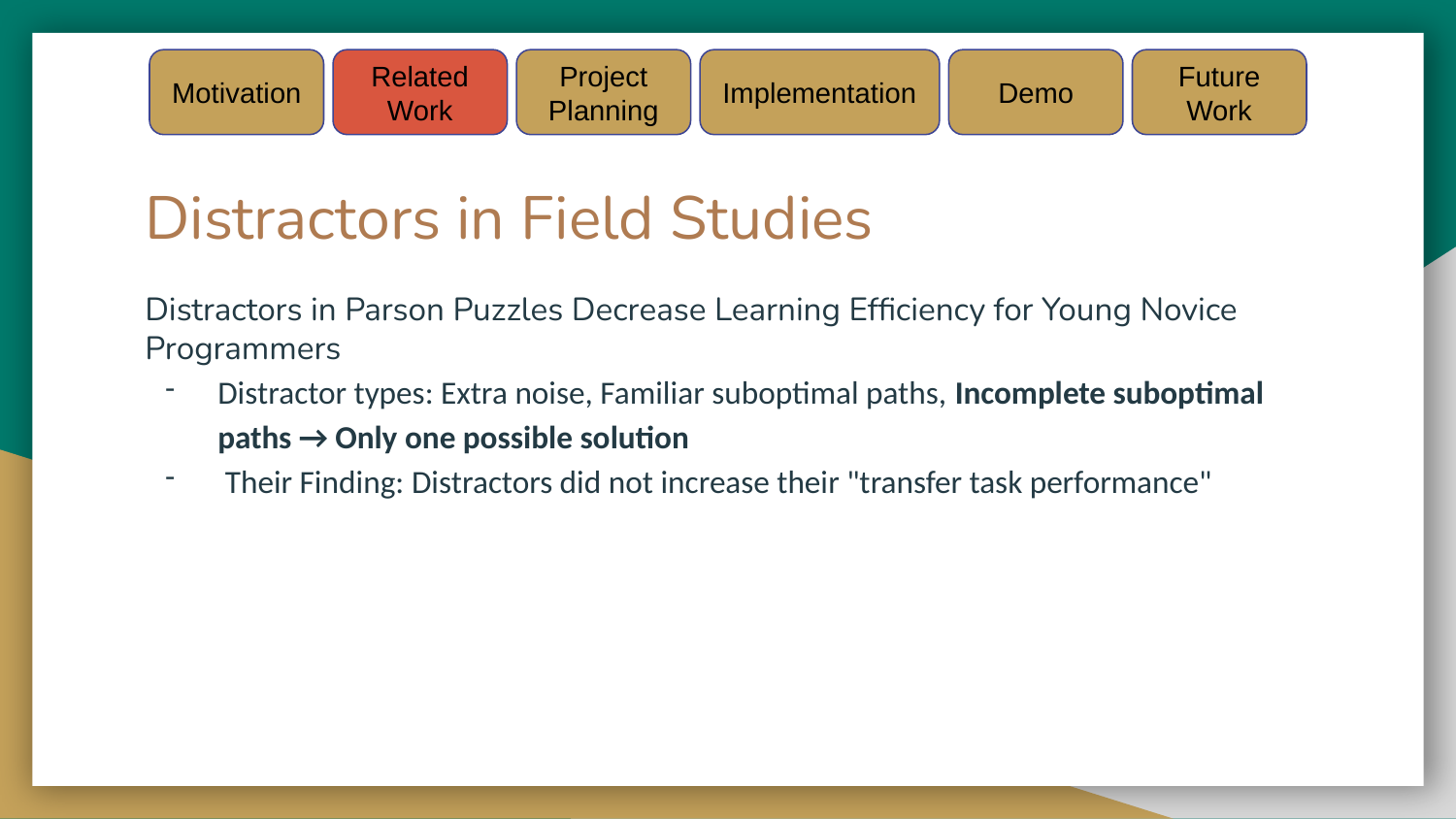

Motivation
Related Work
Project Planning
Implementation
Demo
Future Work
# Distractors in Field Studies
Distractors in Parson Puzzles Decrease Learning Efficiency for Young Novice Programmers
Distractor types: Extra noise, Familiar suboptimal paths, Incomplete suboptimal paths → Only one possible solution
 Their Finding: Distractors did not increase their "transfer task performance"